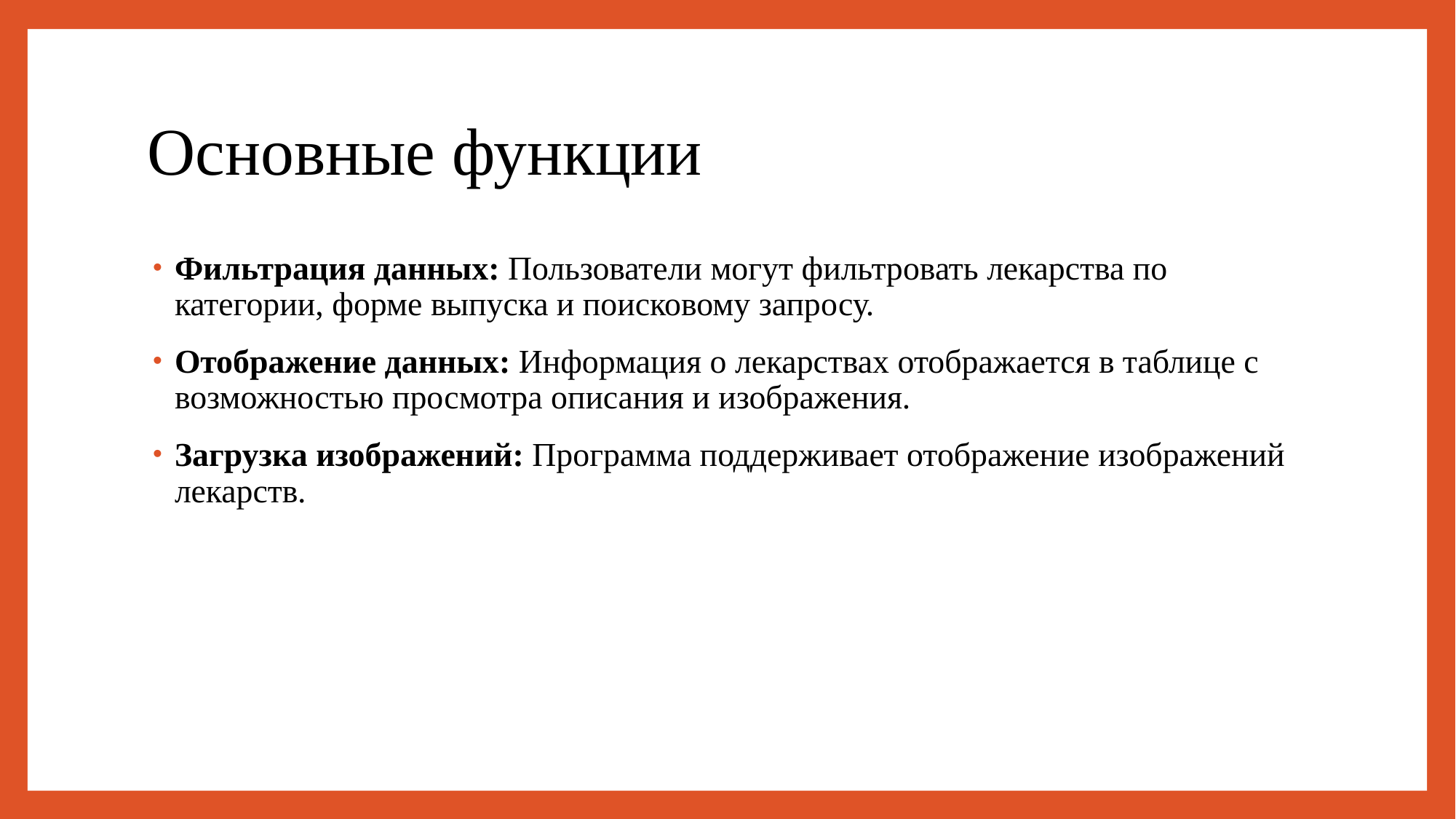

# Основные функции
Фильтрация данных: Пользователи могут фильтровать лекарства по категории, форме выпуска и поисковому запросу.
Отображение данных: Информация о лекарствах отображается в таблице с возможностью просмотра описания и изображения.
Загрузка изображений: Программа поддерживает отображение изображений лекарств.